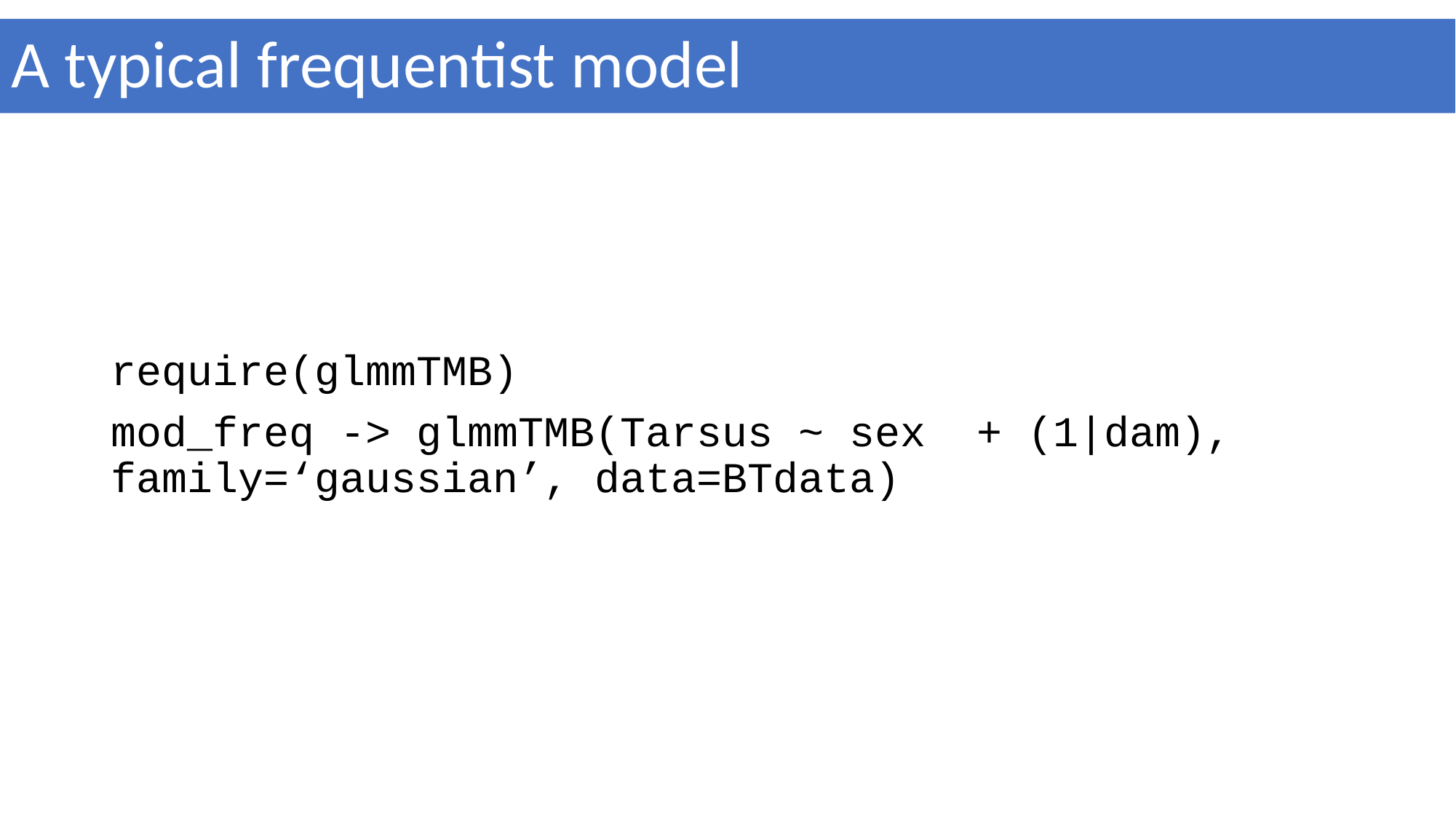

A typical frequentist model
require(glmmTMB)
mod_freq -> glmmTMB(Tarsus ~ sex  + (1|dam), family=‘gaussian’, data=BTdata)